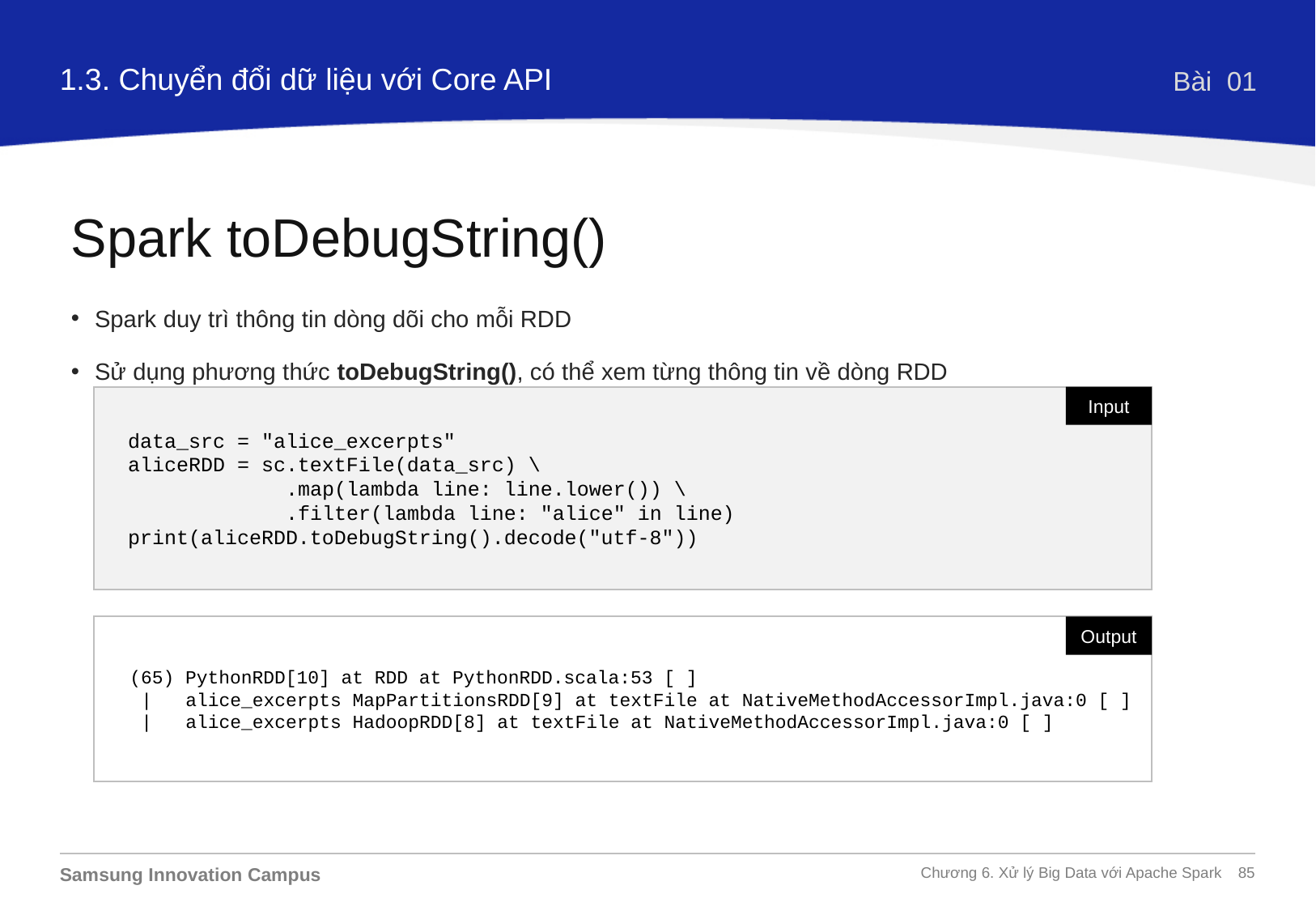

1.3. Chuyển đổi dữ liệu với Core API
Bài  01
Spark toDebugString()
Spark duy trì thông tin dòng dõi cho mỗi RDD
Sử dụng phương thức toDebugString(), có thể xem từng thông tin về dòng RDD
Input
data_src = "alice_excerpts"
aliceRDD = sc.textFile(data_src) \
             .map(lambda line: line.lower()) \
             .filter(lambda line: "alice" in line)
print(aliceRDD.toDebugString().decode("utf-8"))
(65) PythonRDD[10] at RDD at PythonRDD.scala:53 [ ]
 |   alice_excerpts MapPartitionsRDD[9] at textFile at NativeMethodAccessorImpl.java:0 [ ]
 |   alice_excerpts HadoopRDD[8] at textFile at NativeMethodAccessorImpl.java:0 [ ]
Output